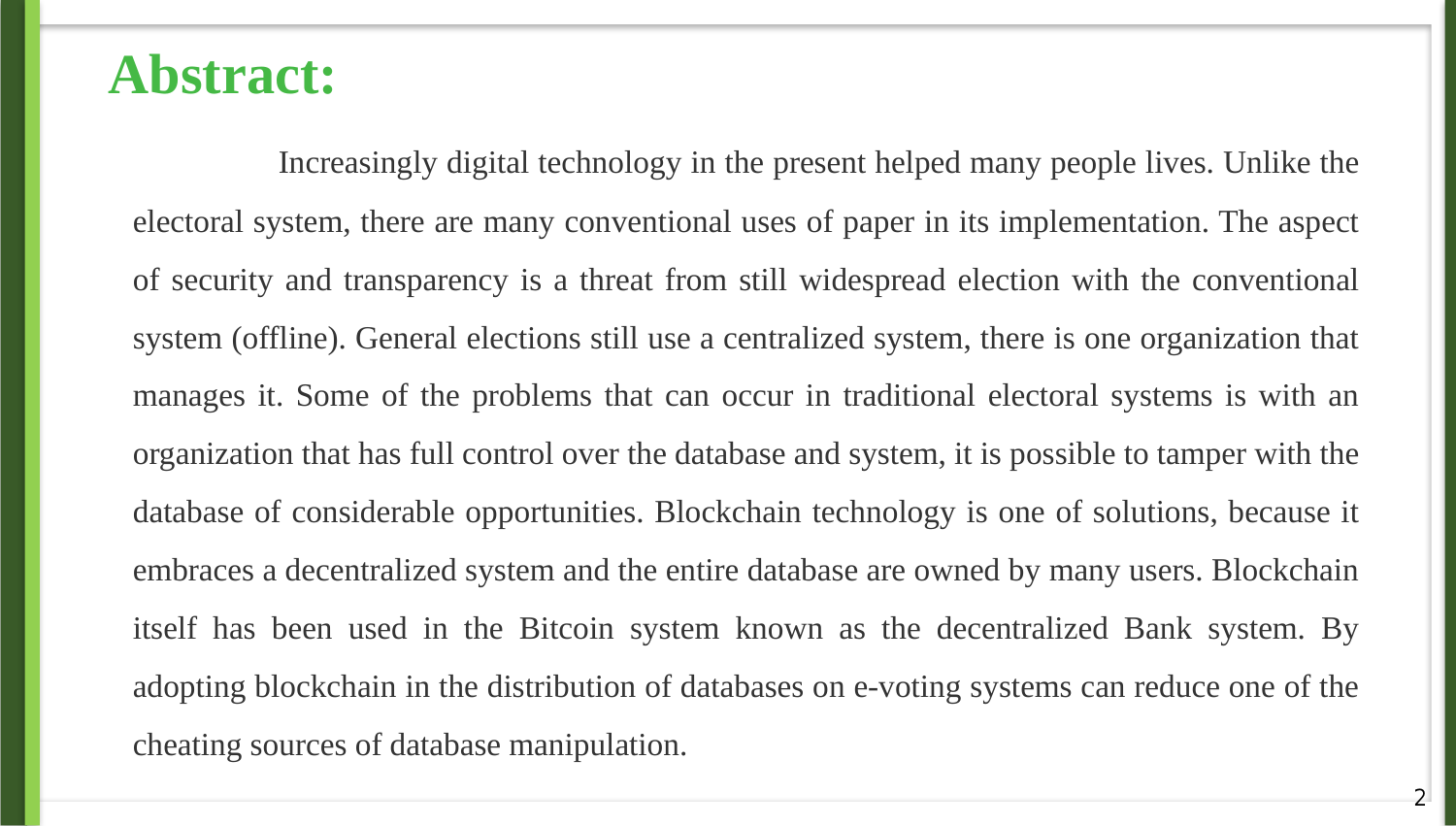

Abstract:
	Increasingly digital technology in the present helped many people lives. Unlike the electoral system, there are many conventional uses of paper in its implementation. The aspect of security and transparency is a threat from still widespread election with the conventional system (offline). General elections still use a centralized system, there is one organization that manages it. Some of the problems that can occur in traditional electoral systems is with an organization that has full control over the database and system, it is possible to tamper with the database of considerable opportunities. Blockchain technology is one of solutions, because it embraces a decentralized system and the entire database are owned by many users. Blockchain itself has been used in the Bitcoin system known as the decentralized Bank system. By adopting blockchain in the distribution of databases on e-voting systems can reduce one of the cheating sources of database manipulation.
2